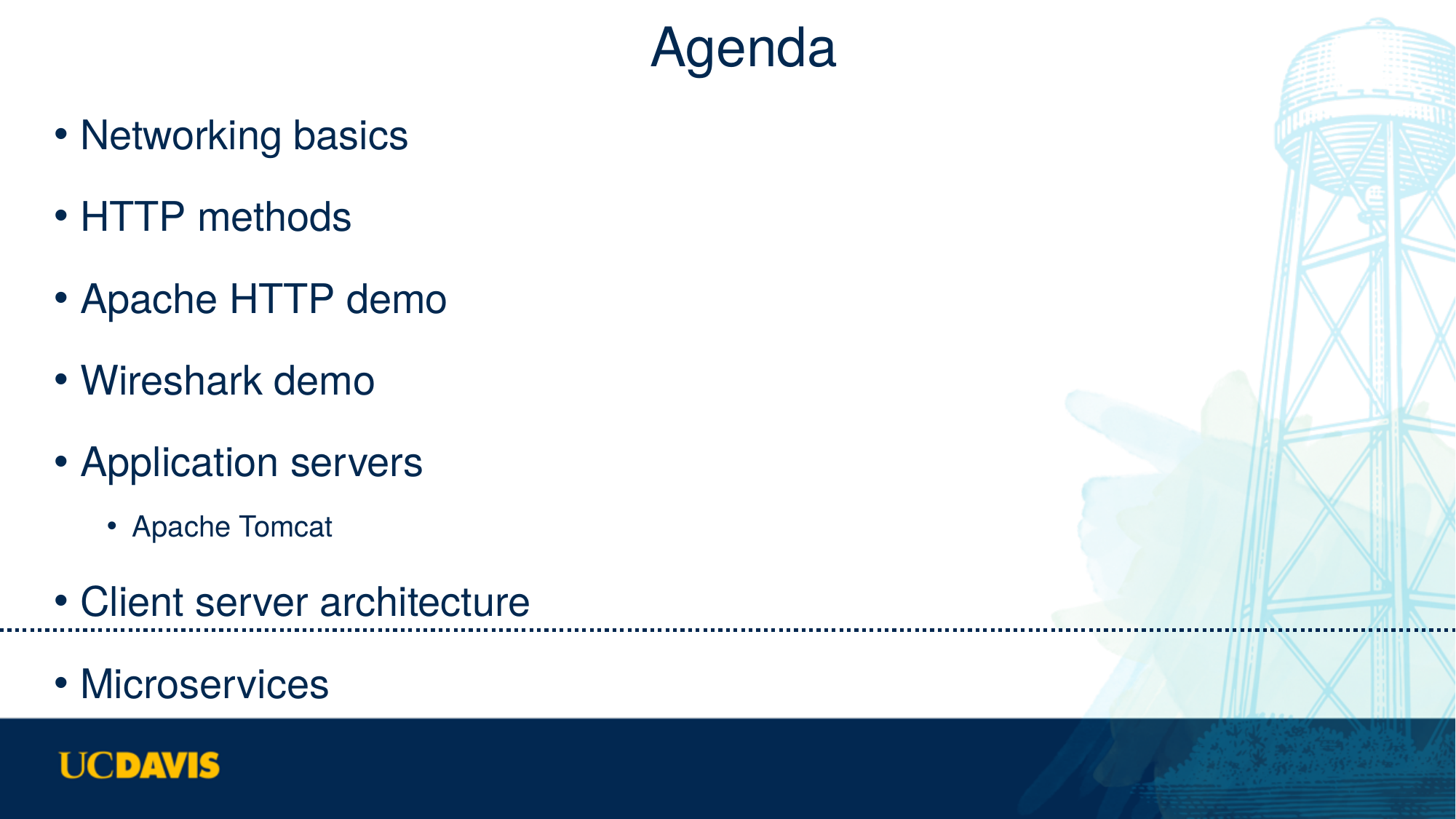

# Agenda
Networking basics
HTTP methods
Apache HTTP demo
Wireshark demo
Application servers
Apache Tomcat
Client server architecture
Microservices